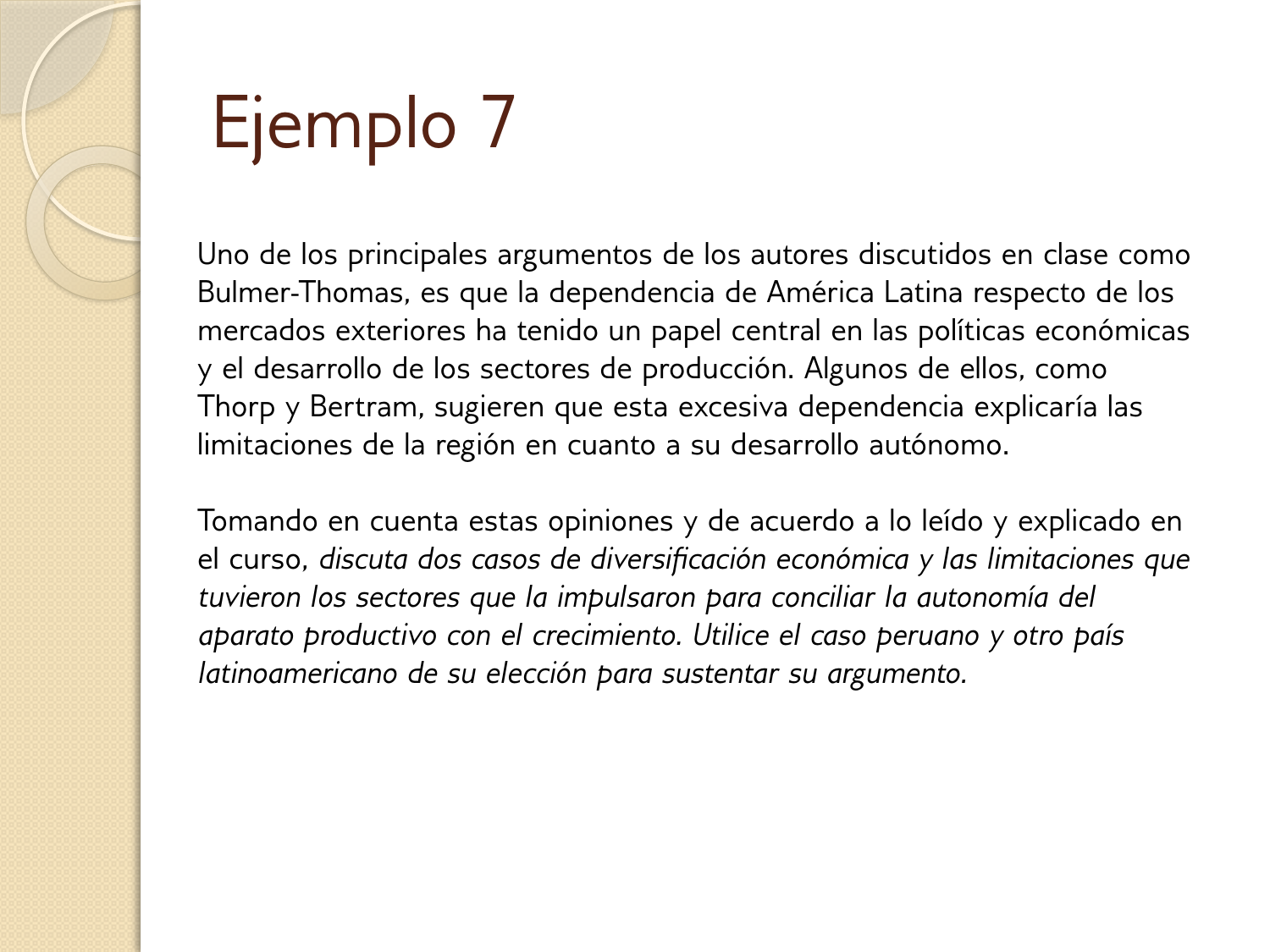

# Ejemplo 7
Uno de los principales argumentos de los autores discutidos en clase como Bulmer-Thomas, es que la dependencia de América Latina respecto de los mercados exteriores ha tenido un papel central en las políticas económicas y el desarrollo de los sectores de producción. Algunos de ellos, como Thorp y Bertram, sugieren que esta excesiva dependencia explicaría las limitaciones de la región en cuanto a su desarrollo autónomo.

Tomando en cuenta estas opiniones y de acuerdo a lo leído y explicado en el curso, discuta dos casos de diversificación económica y las limitaciones que tuvieron los sectores que la impulsaron para conciliar la autonomía del aparato productivo con el crecimiento. Utilice el caso peruano y otro país latinoamericano de su elección para sustentar su argumento.